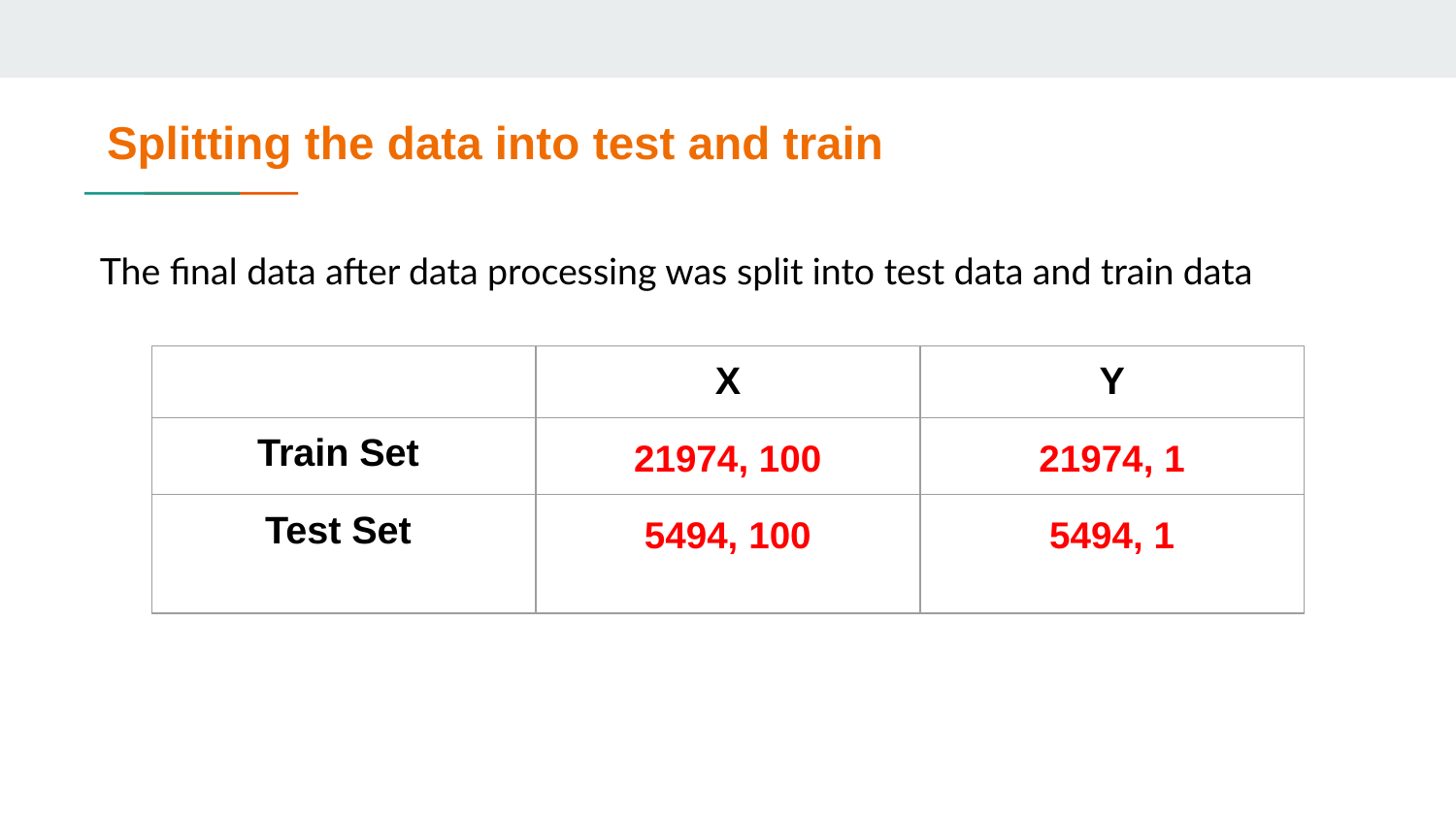

# Splitting the data into test and train
The final data after data processing was split into test data and train data

|  | X | Y |
| --- | --- | --- |
| Train Set | 21974, 100 | 21974, 1 |
| Test Set | 5494, 100 | 5494, 1 |